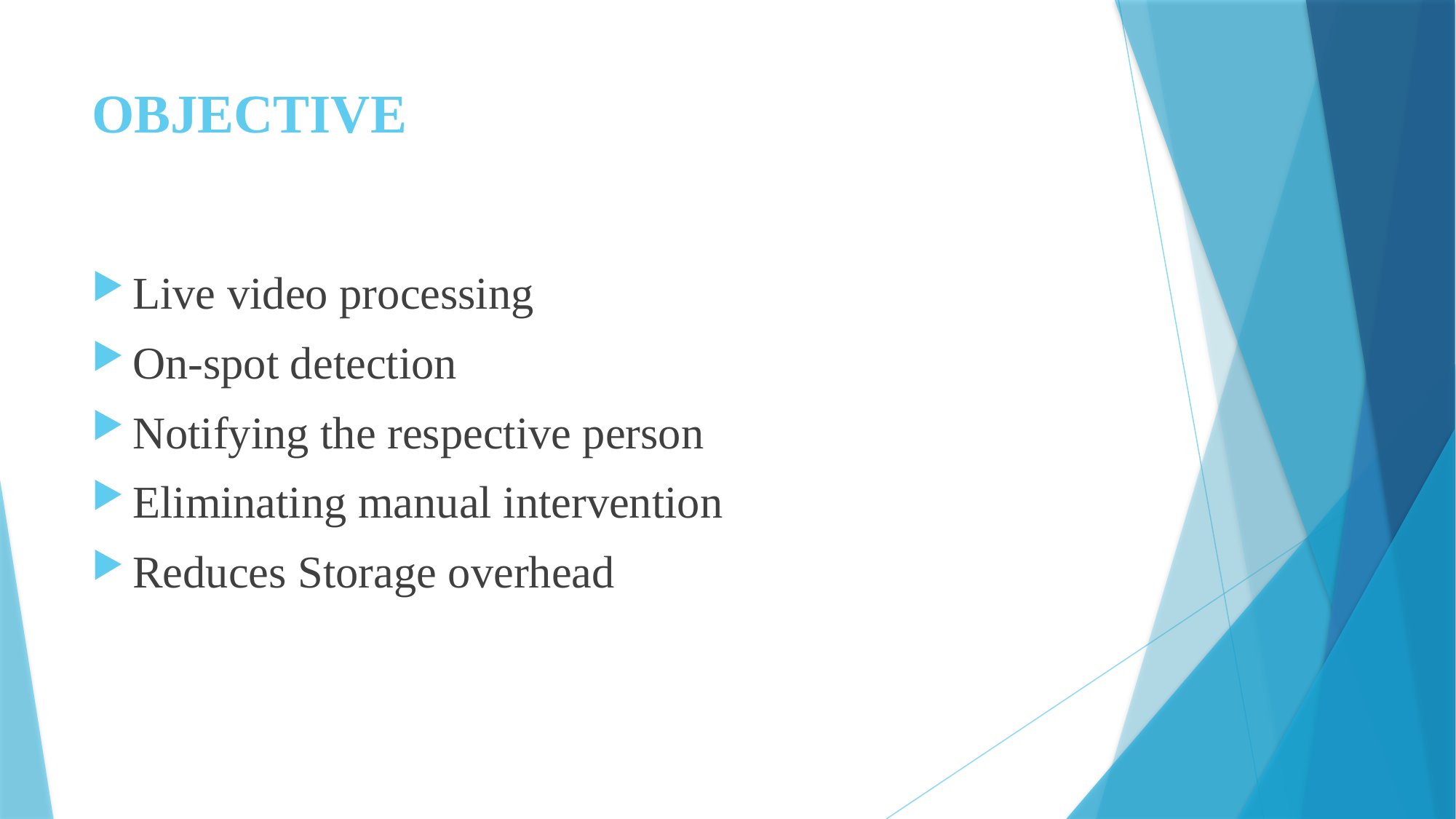

# OBJECTIVE
Live video processing
On-spot detection
Notifying the respective person
Eliminating manual intervention
Reduces Storage overhead